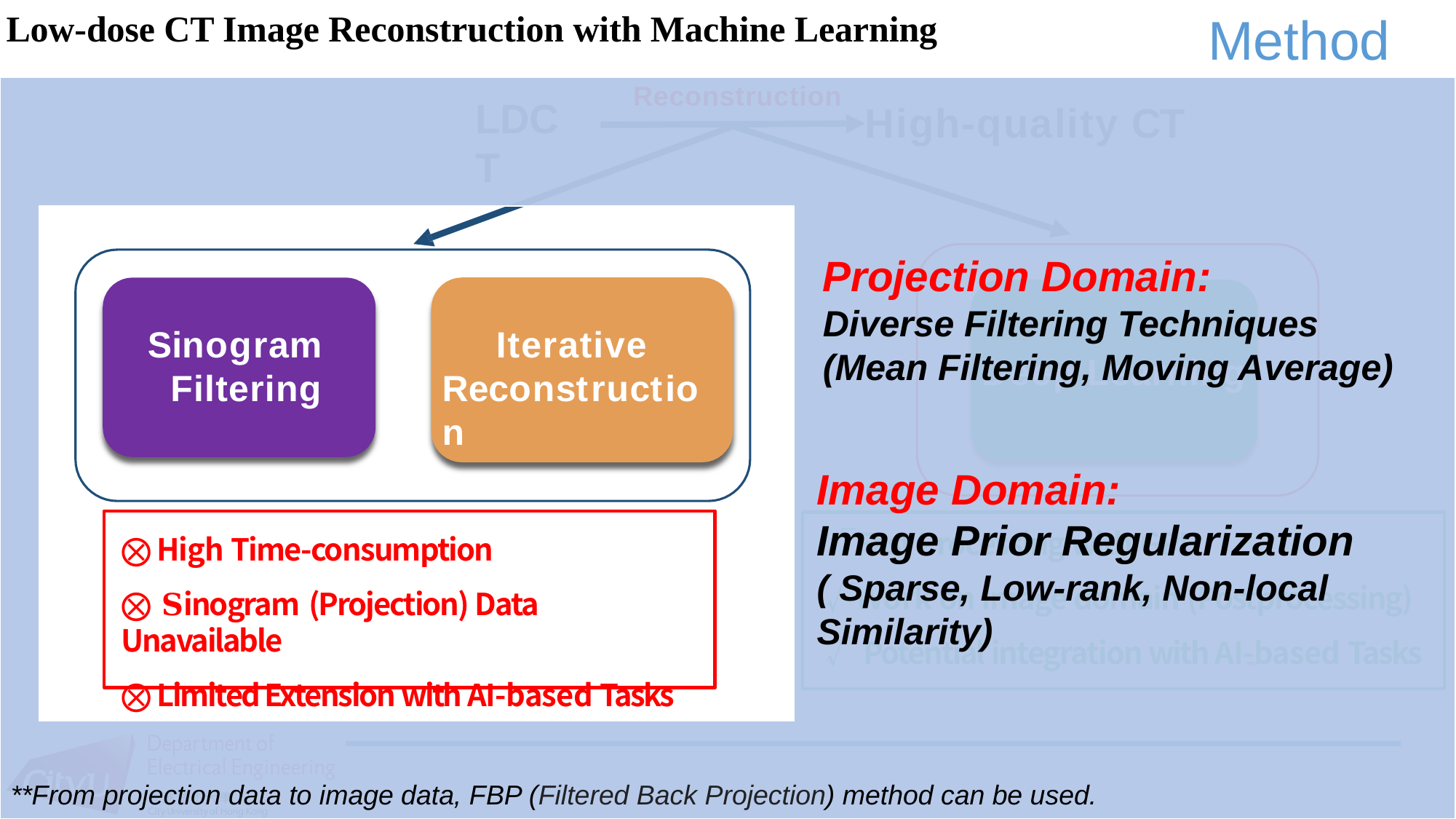

Low-dose CT Image Reconstruction with Machine Learning
Method

Reconstruction
LDCT
High-quality CT

Projection Domain:
Diverse Filtering Techniques
(Mean Filtering, Moving Average)

Sinogram  Filtering
Iterative  Reconstruction
Deep Learning
Image Domain:
Image Prior Regularization
( Sparse, Low-rank, Non-local
Similarity)
√Fast Processing with GPU
√Work on Image domain (Postprocessing)
√ Potential integration with AI-based Tasks
⨂ High Time-consumption
⨂ 𝐒inogram (Projection) Data Unavailable
⨂ Limited Extension with AI-based Tasks

**From projection data to image data, FBP (Filtered Back Projection) method can be used.